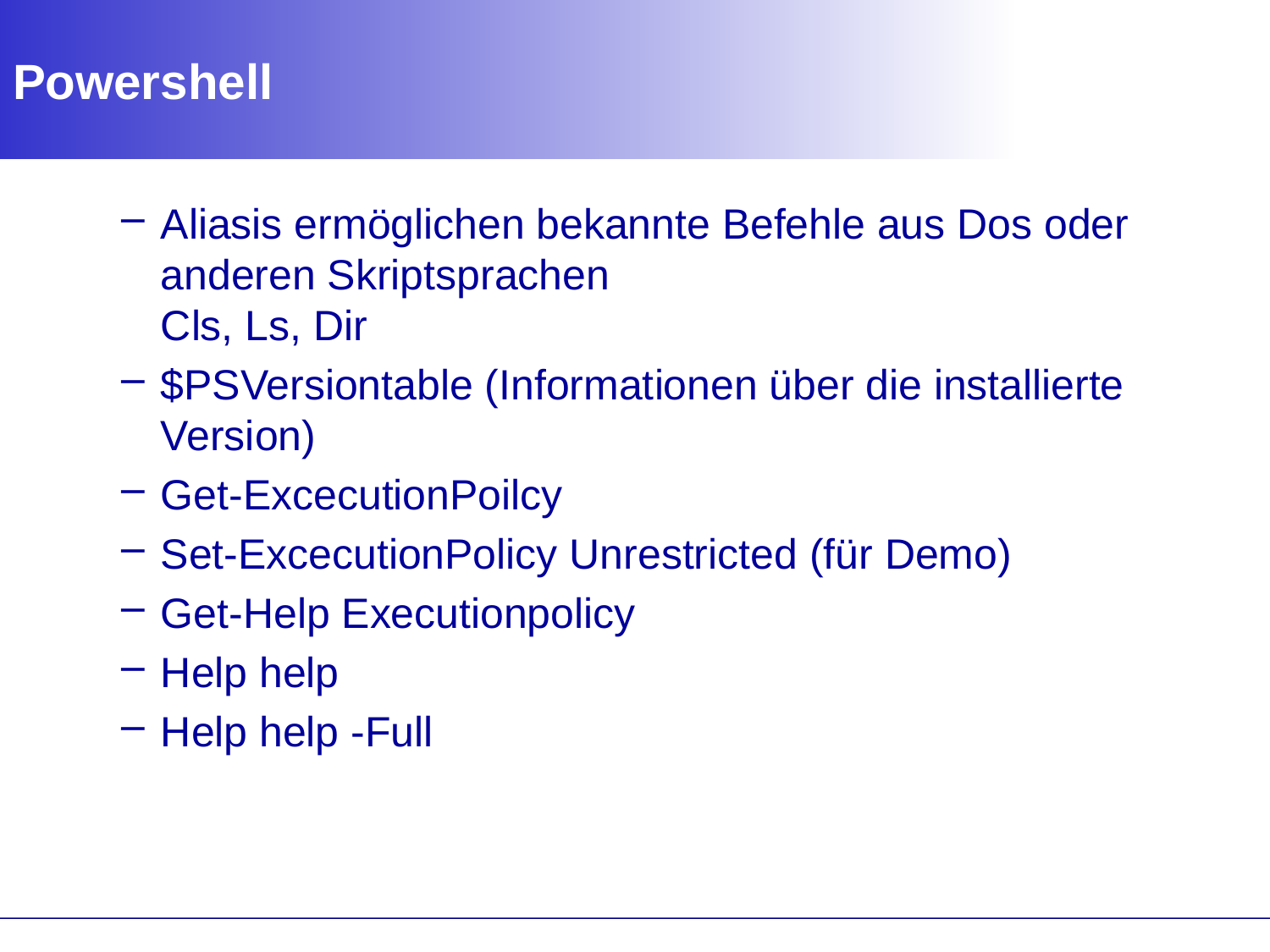

# Powershell
Aliasis ermöglichen bekannte Befehle aus Dos oder
anderen Skriptsprachen
Cls, Ls, Dir
$PSVersiontable (Informationen über die installierte Version)
Get-ExcecutionPoilcy
Set-ExcecutionPolicy Unrestricted (für Demo)
Get-Help Executionpolicy
Help help
Help help -Full